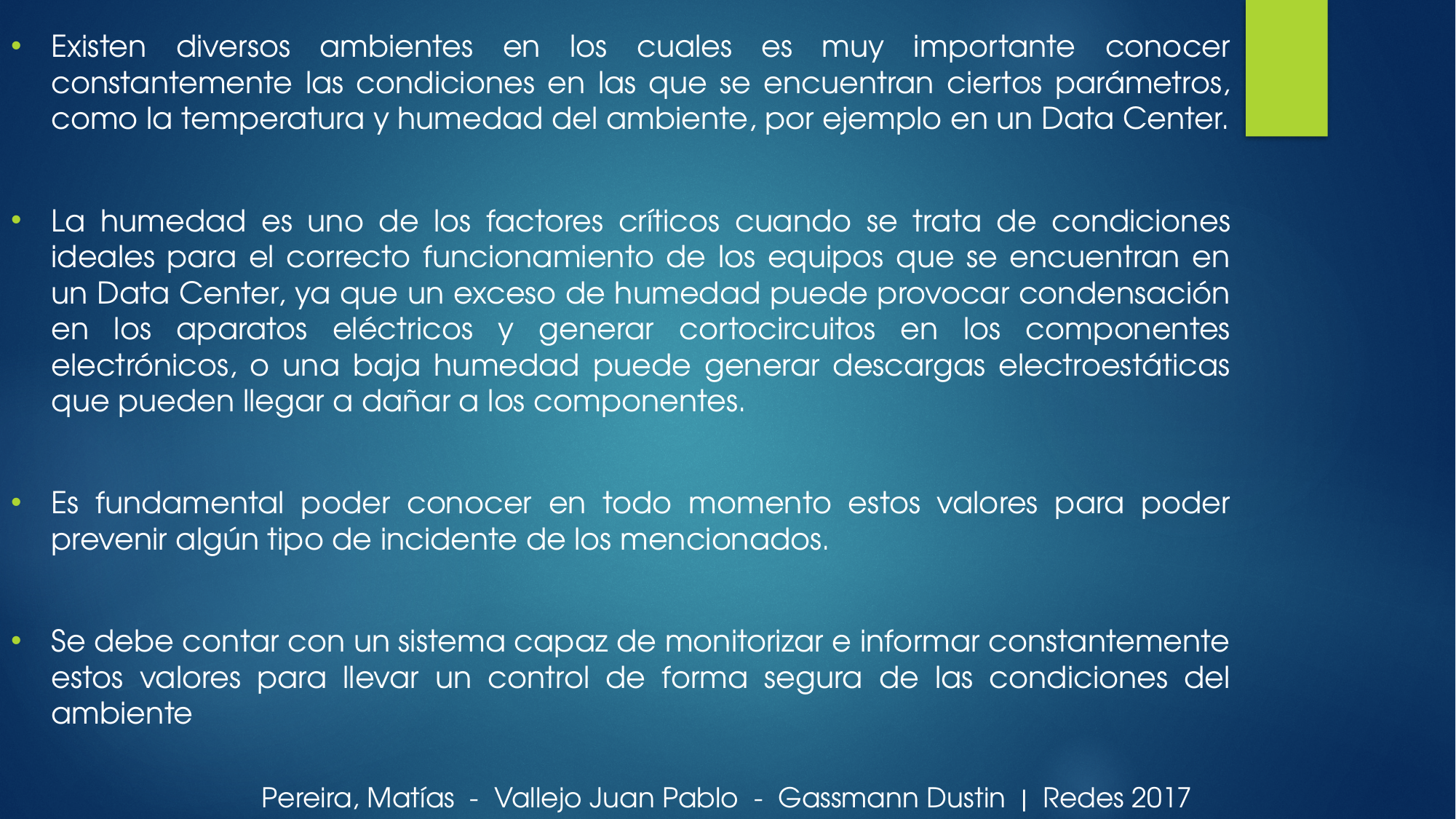

Existen diversos ambientes en los cuales es muy importante conocer constantemente las condiciones en las que se encuentran ciertos parámetros, como la temperatura y humedad del ambiente, por ejemplo en un Data Center.

La humedad es uno de los factores críticos cuando se trata de condiciones ideales para el correcto funcionamiento de los equipos que se encuentran en un Data Center, ya que un exceso de humedad puede provocar condensación en los aparatos eléctricos y generar cortocircuitos en los componentes electrónicos, o una baja humedad puede generar descargas electroestáticas que pueden llegar a dañar a los componentes.

Es fundamental poder conocer en todo momento estos valores para poder prevenir algún tipo de incidente de los mencionados.

Se debe contar con un sistema capaz de monitorizar e informar constantemente estos valores para llevar un control de forma segura de las condiciones del ambiente
Pereira, Matías  -  Vallejo Juan Pablo  -  Gassmann Dustin  |  Redes 2017